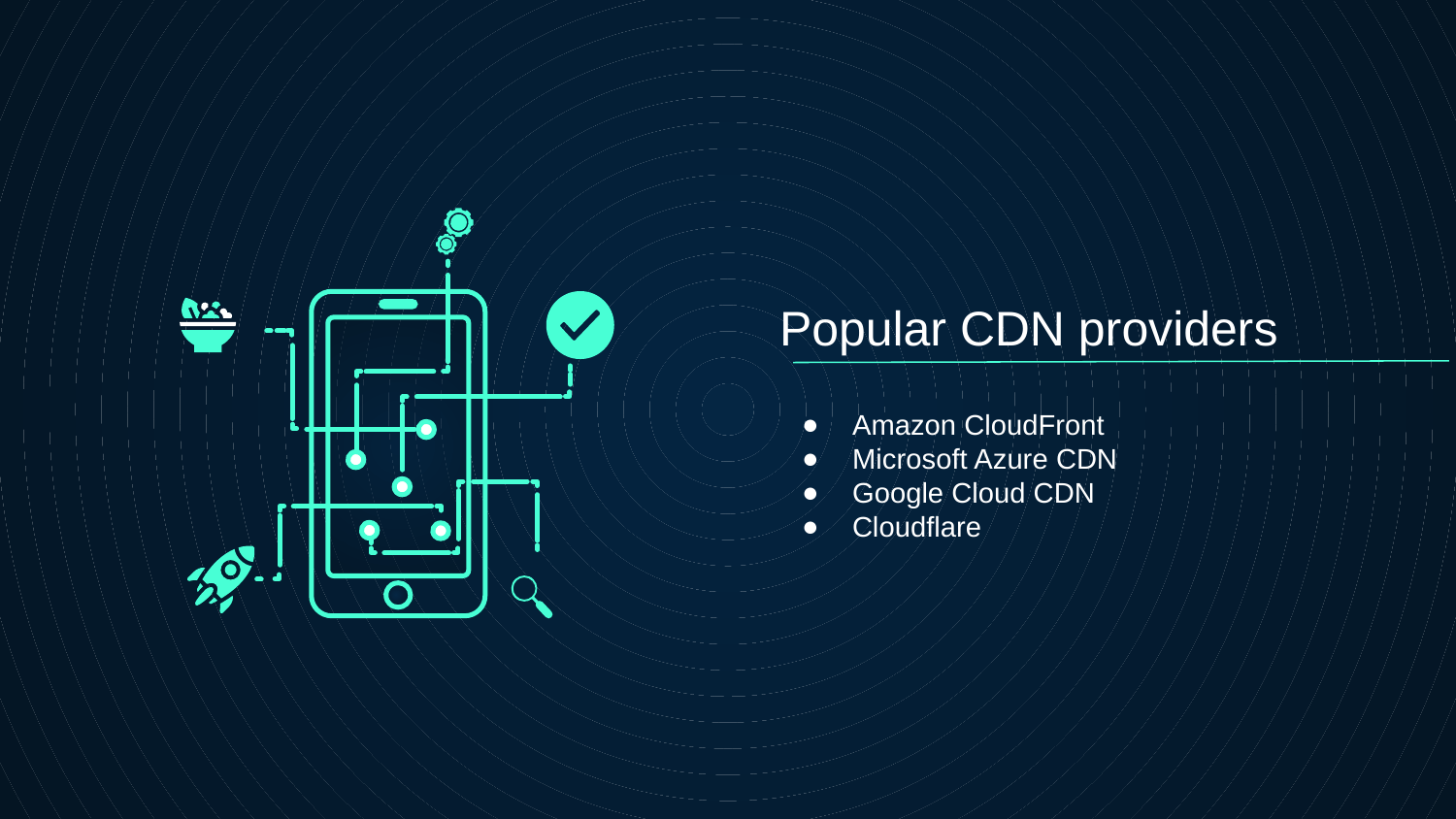

Popular CDN providers

Amazon CloudFront
Microsoft Azure CDN
Google Cloud CDN
Cloudflare